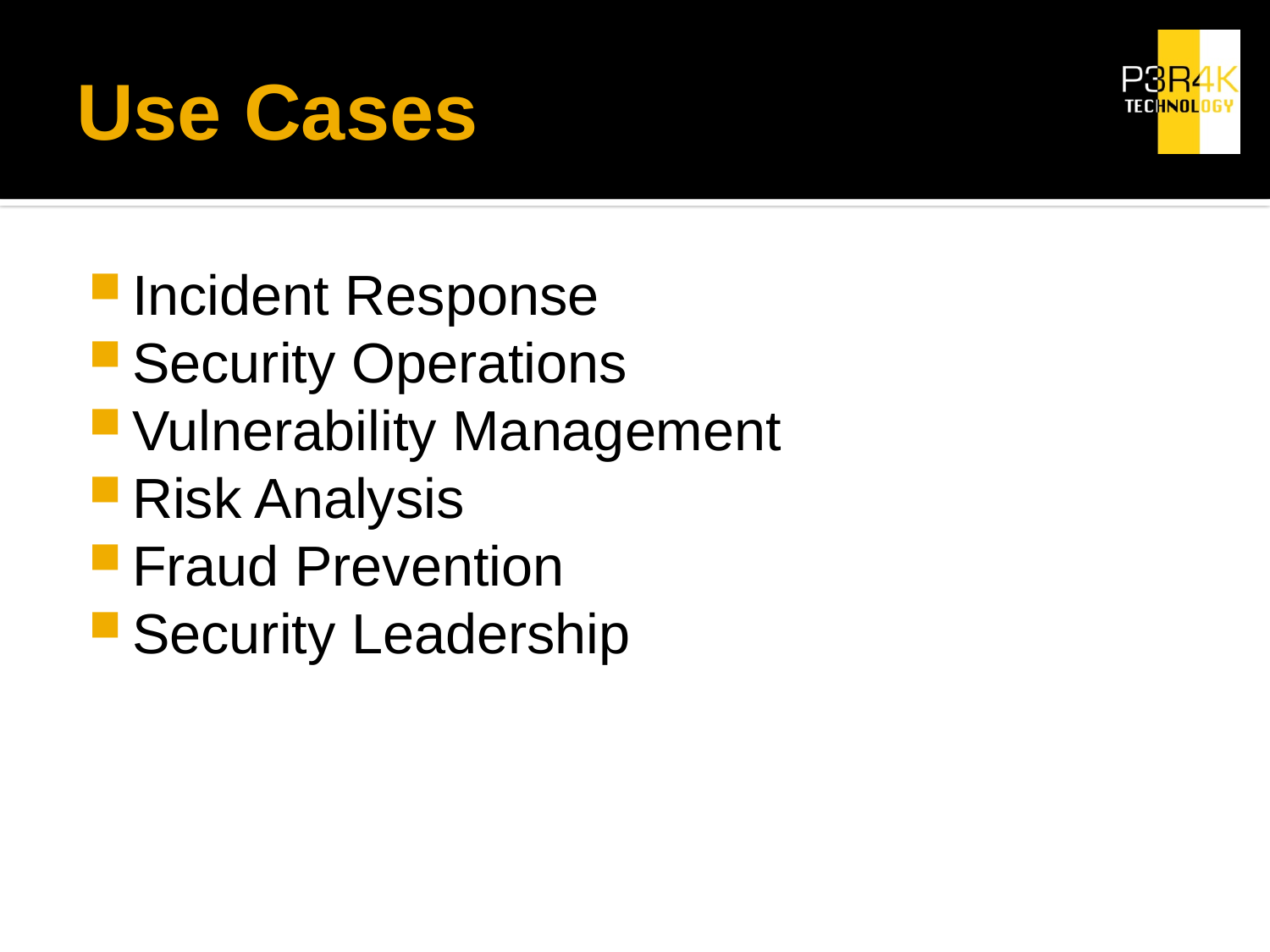

# Use Cases
Incident Response
Security Operations
Vulnerability Management
Risk Analysis
Fraud Prevention
Security Leadership